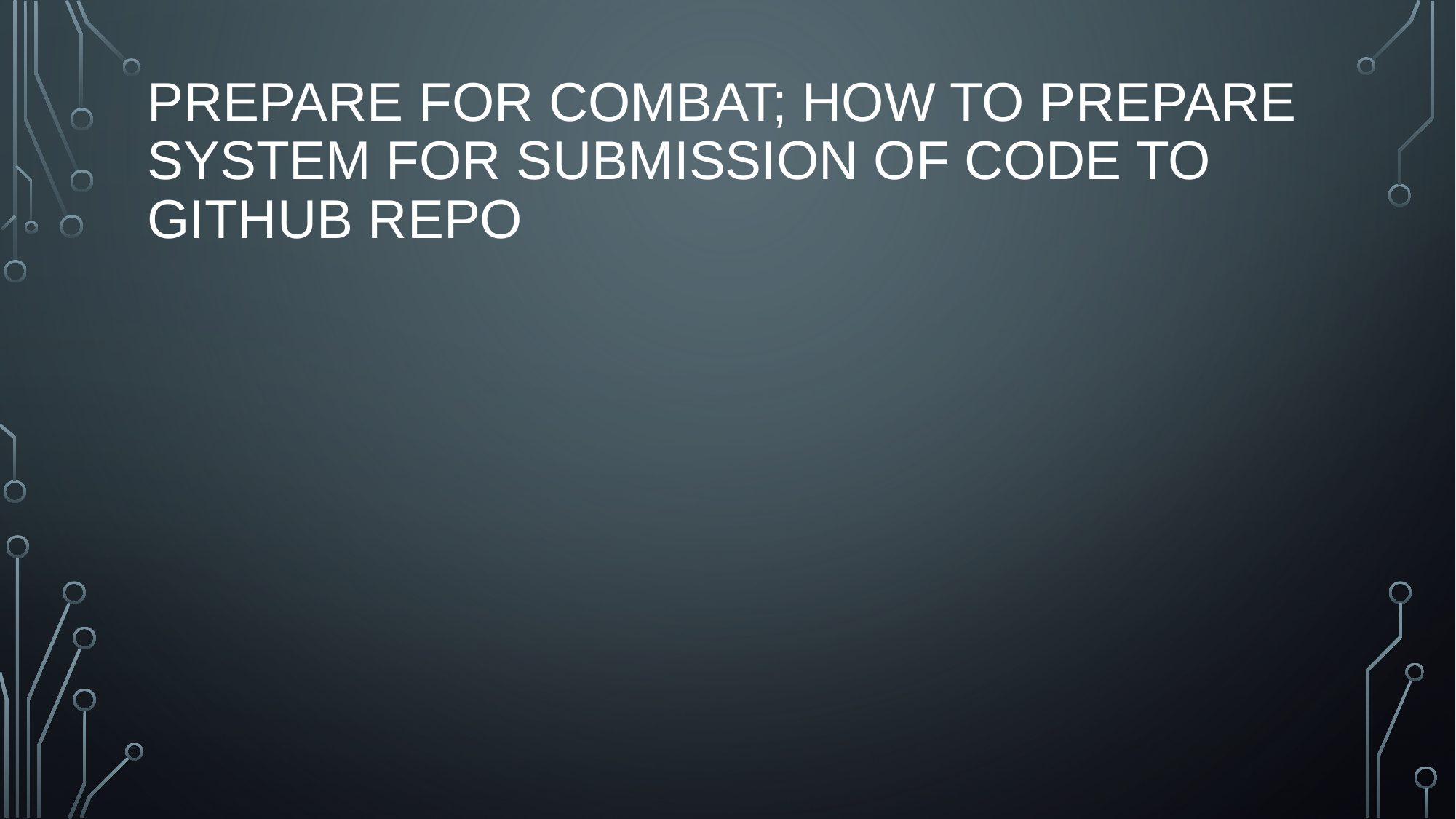

# Prepare for combat; how to prepare system for submission of code to github repo